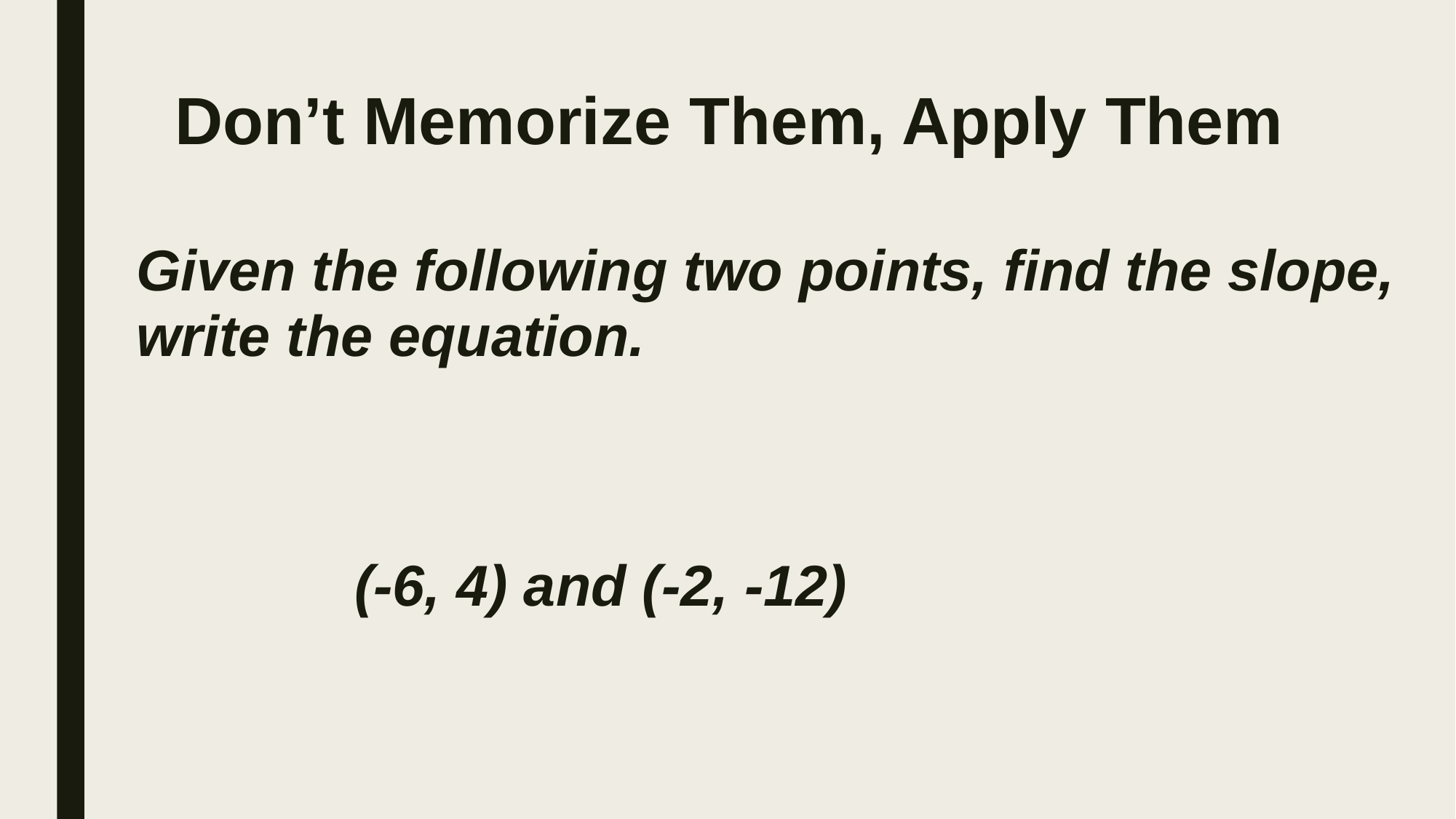

# Don’t Memorize Them, Apply Them

Given the following two points, find the slope, write the equation.

		(-6, 4) and (-2, -12)